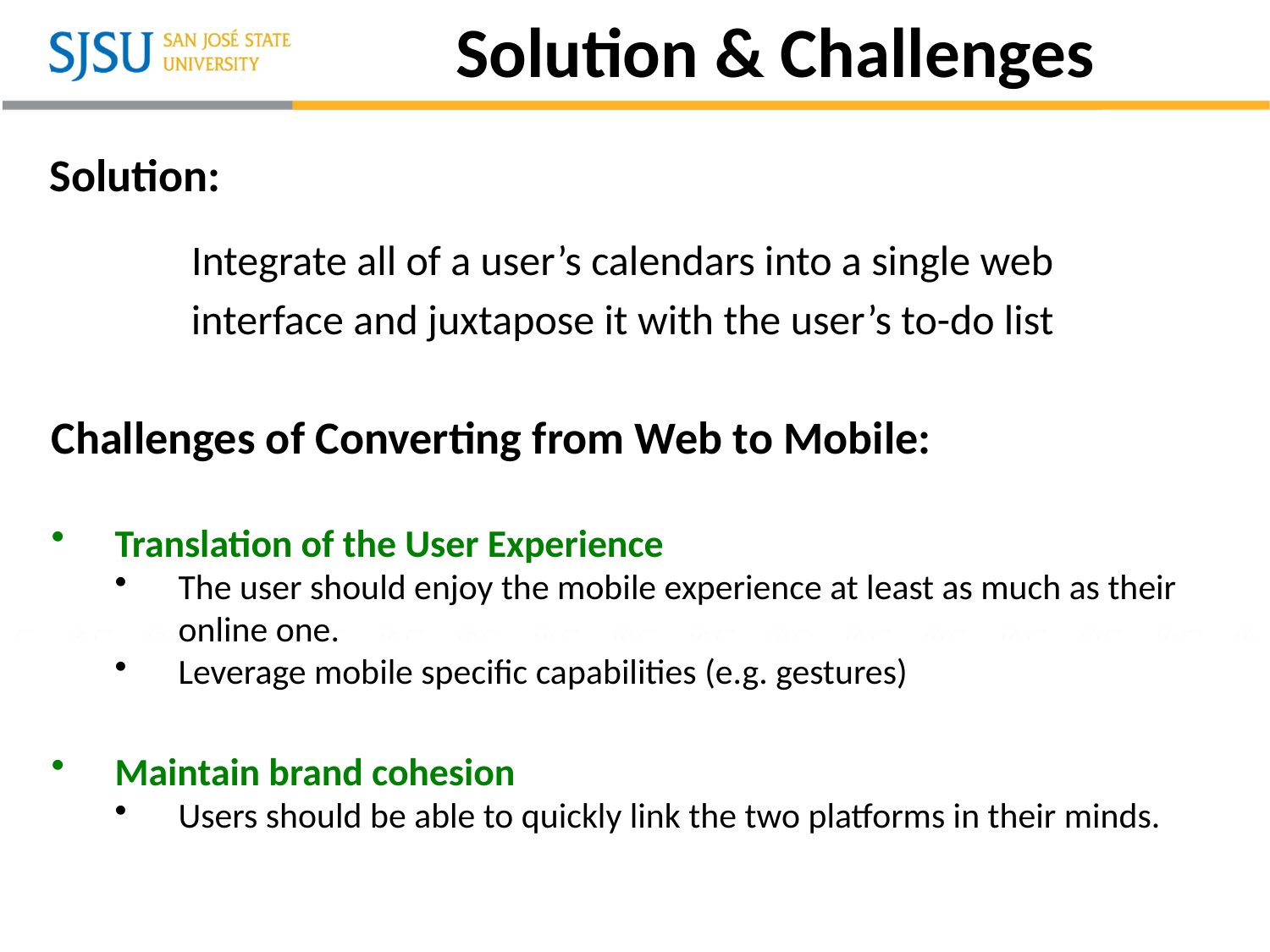

# Solution & Challenges
Solution:

Integrate all of a user’s calendars into a single web
interface and juxtapose it with the user’s to-do list
Challenges of Converting from Web to Mobile:

Translation of the User Experience
The user should enjoy the mobile experience at least as much as their online one.
Leverage mobile specific capabilities (e.g. gestures)

Maintain brand cohesion
Users should be able to quickly link the two platforms in their minds.